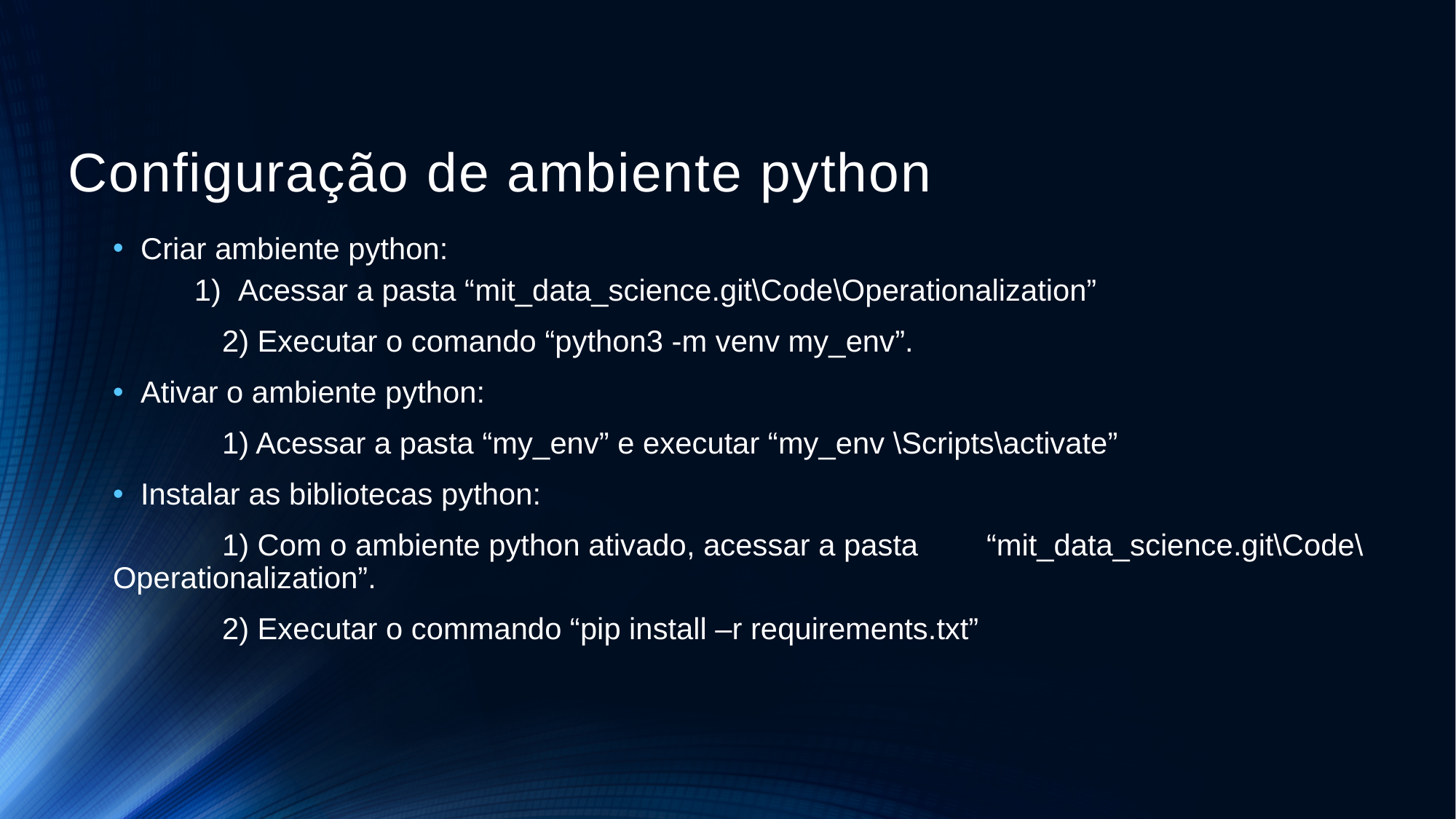

# Configuração de ambiente python
Criar ambiente python:
 1)  Acessar a pasta “mit_data_science.git\Code\Operationalization”
	2) Executar o comando “python3 -m venv my_env”.
Ativar o ambiente python:
	1) Acessar a pasta “my_env” e executar “my_env \Scripts\activate”
Instalar as bibliotecas python:
	1) Com o ambiente python ativado, acessar a pasta 	“mit_data_science.git\Code\Operationalization”.
	2) Executar o commando “pip install –r requirements.txt”